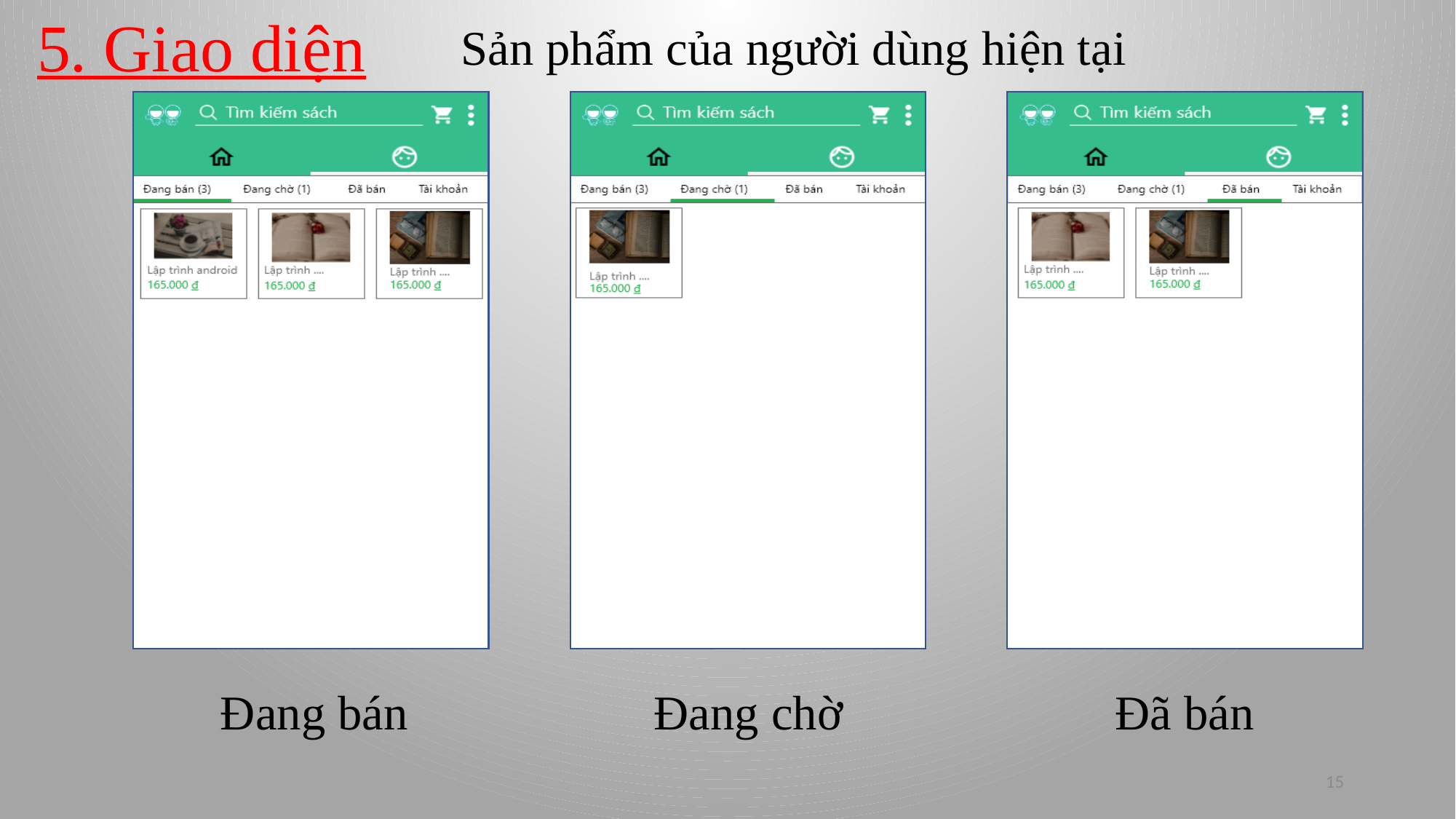

5. Giao diện
Sản phẩm của người dùng hiện tại

Đang chờ
Đã bán
Đang bán
15